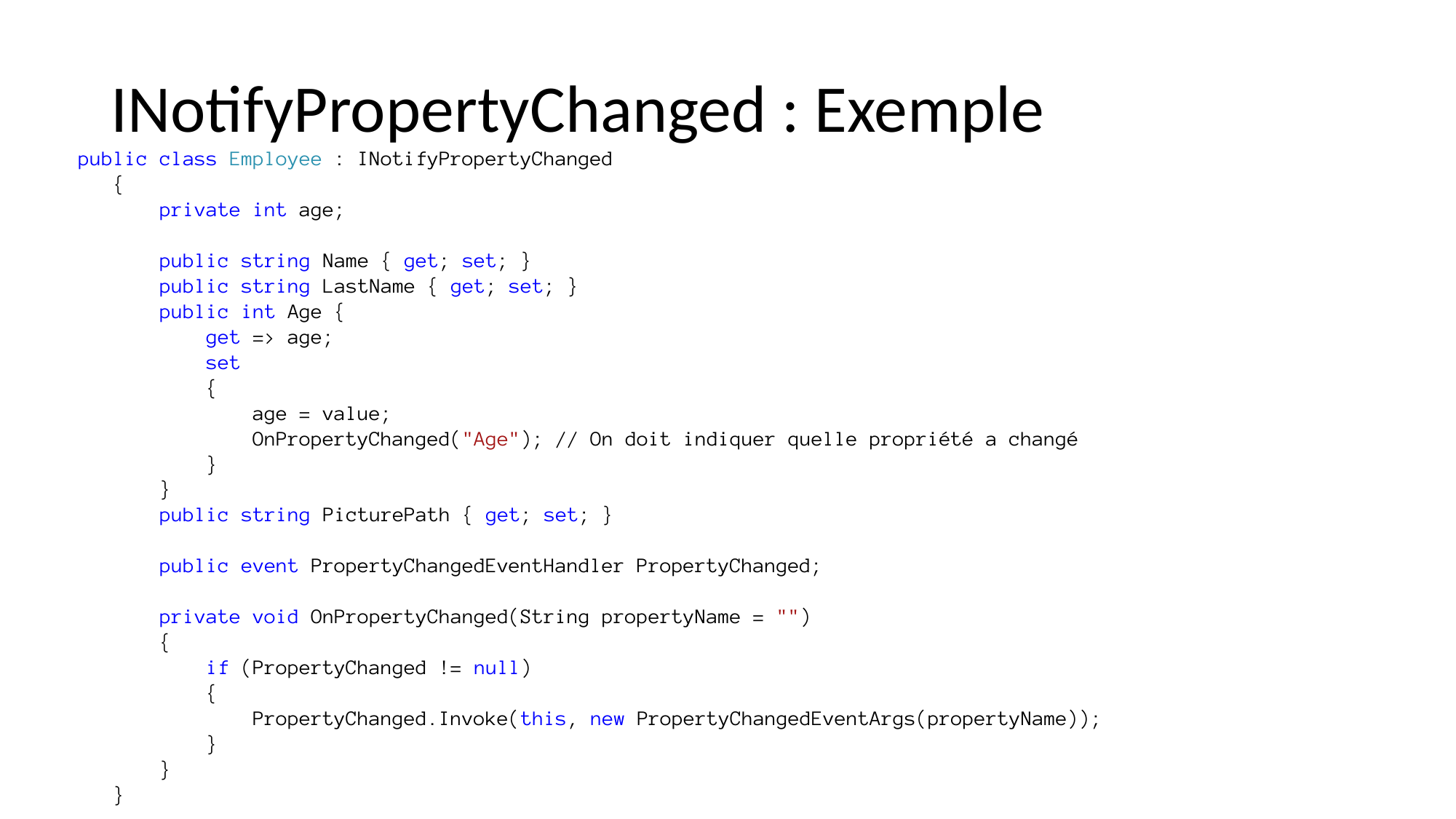

# INotifyPropertyChanged : Exemple
 public class Employee : INotifyPropertyChanged
    {
        private int age;

        public string Name { get; set; }
        public string LastName { get; set; }
        public int Age {
            get => age;
            set
            {
                age = value;
                OnPropertyChanged("Age"); // On doit indiquer quelle propriété a changé
            }
        }
        public string PicturePath { get; set; }

        public event PropertyChangedEventHandler PropertyChanged;

        private void OnPropertyChanged(String propertyName = "")
        {
            if (PropertyChanged != null)
            {
                PropertyChanged.Invoke(this, new PropertyChangedEventArgs(propertyName));
            }
        }
    }